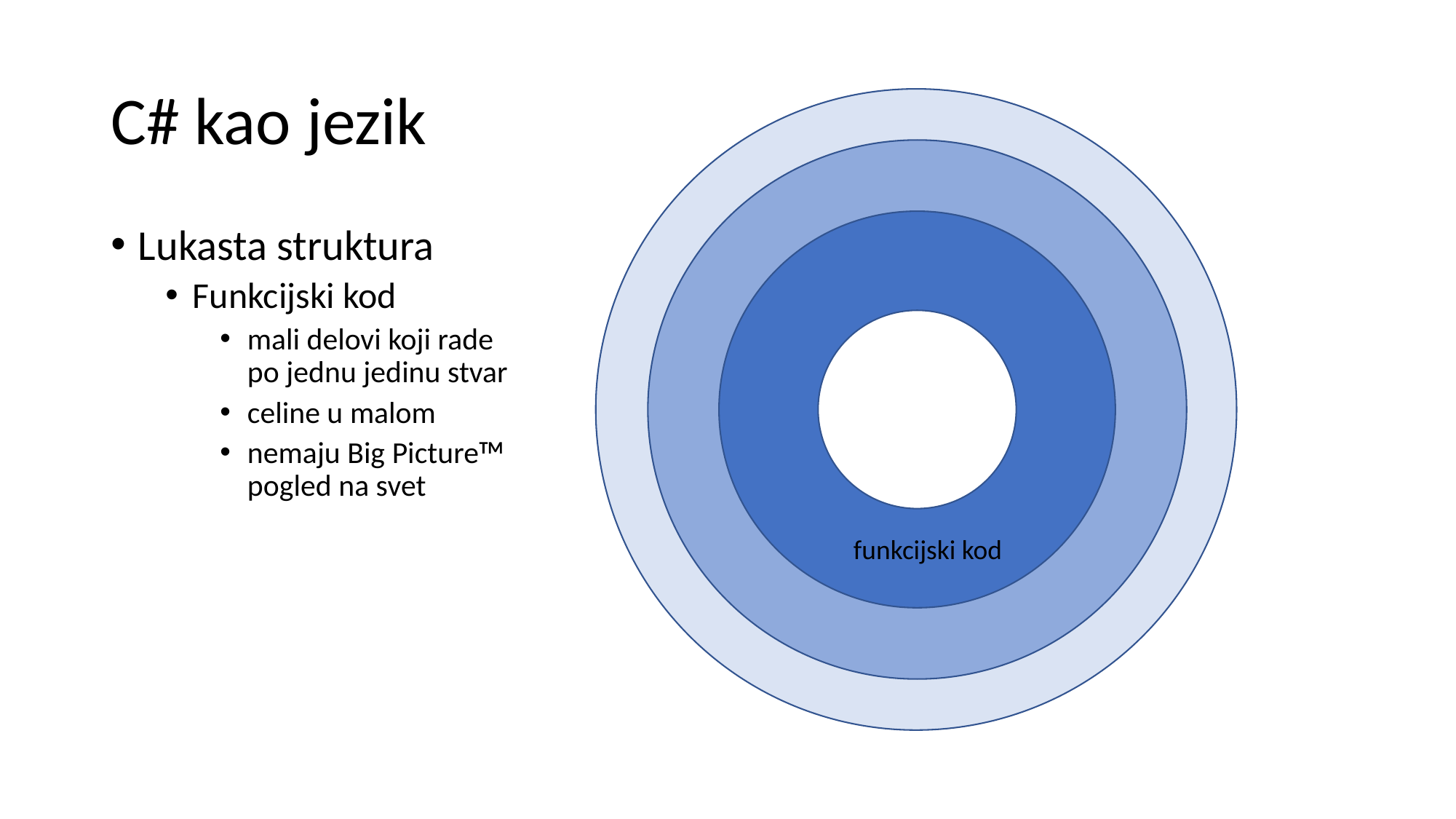

# C# kao jezik

Lukasta struktura
Funkcijski kod
mali delovi koji rade
po jednu jedinu stvar
celine u malom
nemaju Big PictureTM
pogled na svet
funkcijski kod